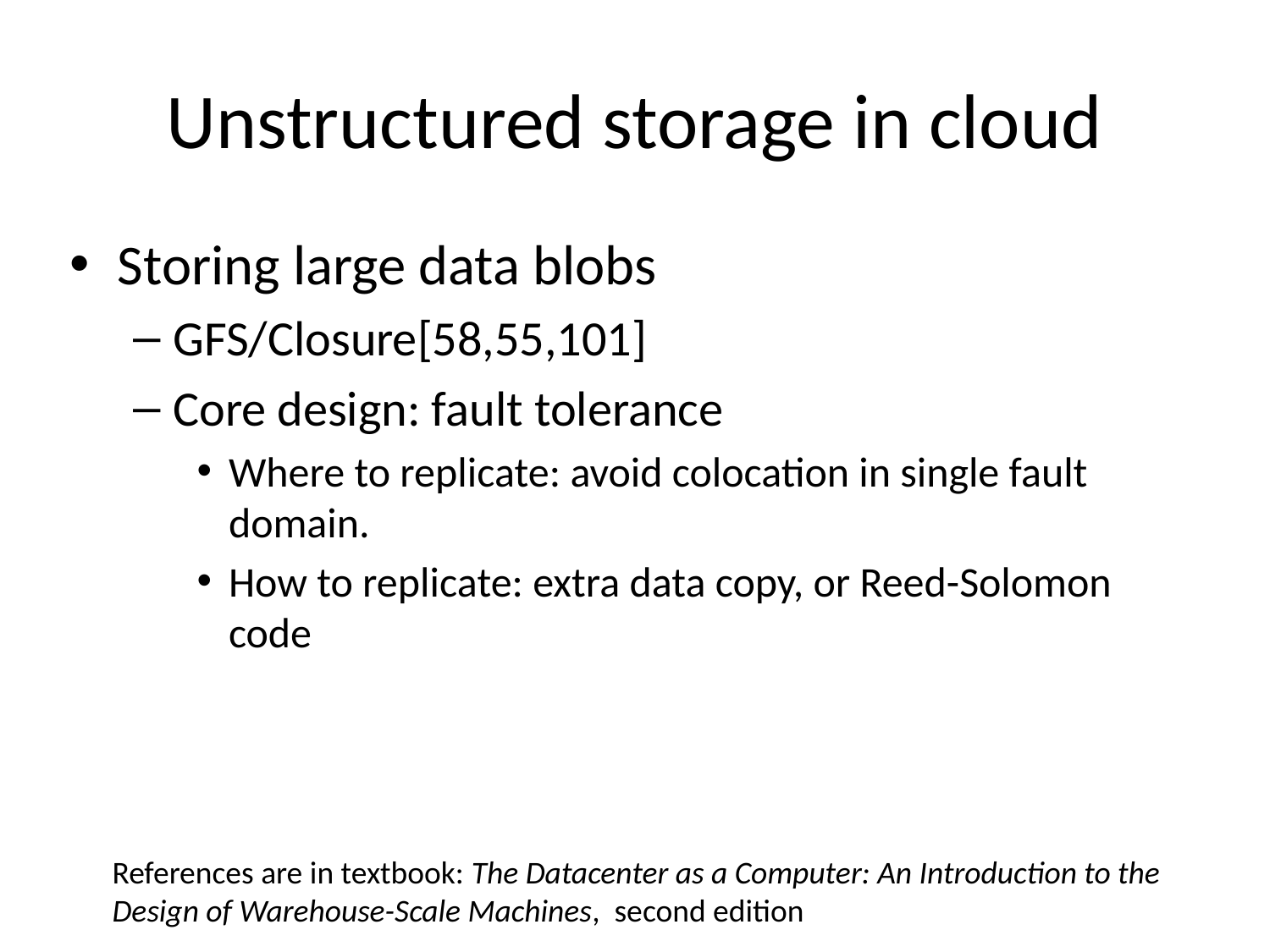

# Unstructured storage in cloud
Storing large data blobs
GFS/Closure[58,55,101]
Core design: fault tolerance
Where to replicate: avoid colocation in single fault domain.
How to replicate: extra data copy, or Reed-Solomon code
References are in textbook: The Datacenter as a Computer: An Introduction to the Design of Warehouse-Scale Machines,  second edition
14